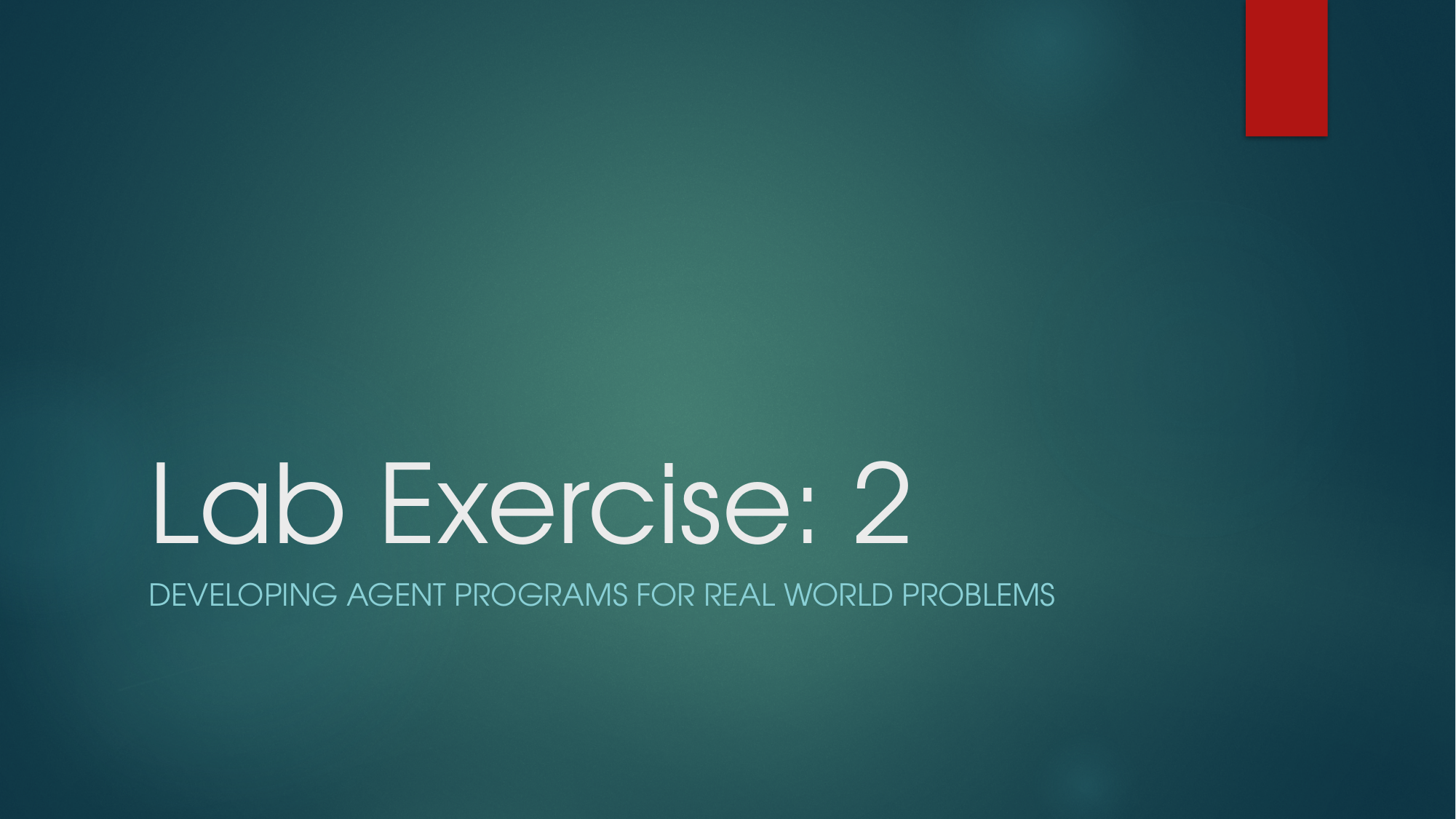

# Lab Exercise: 2
Developing agent programs for real world problems